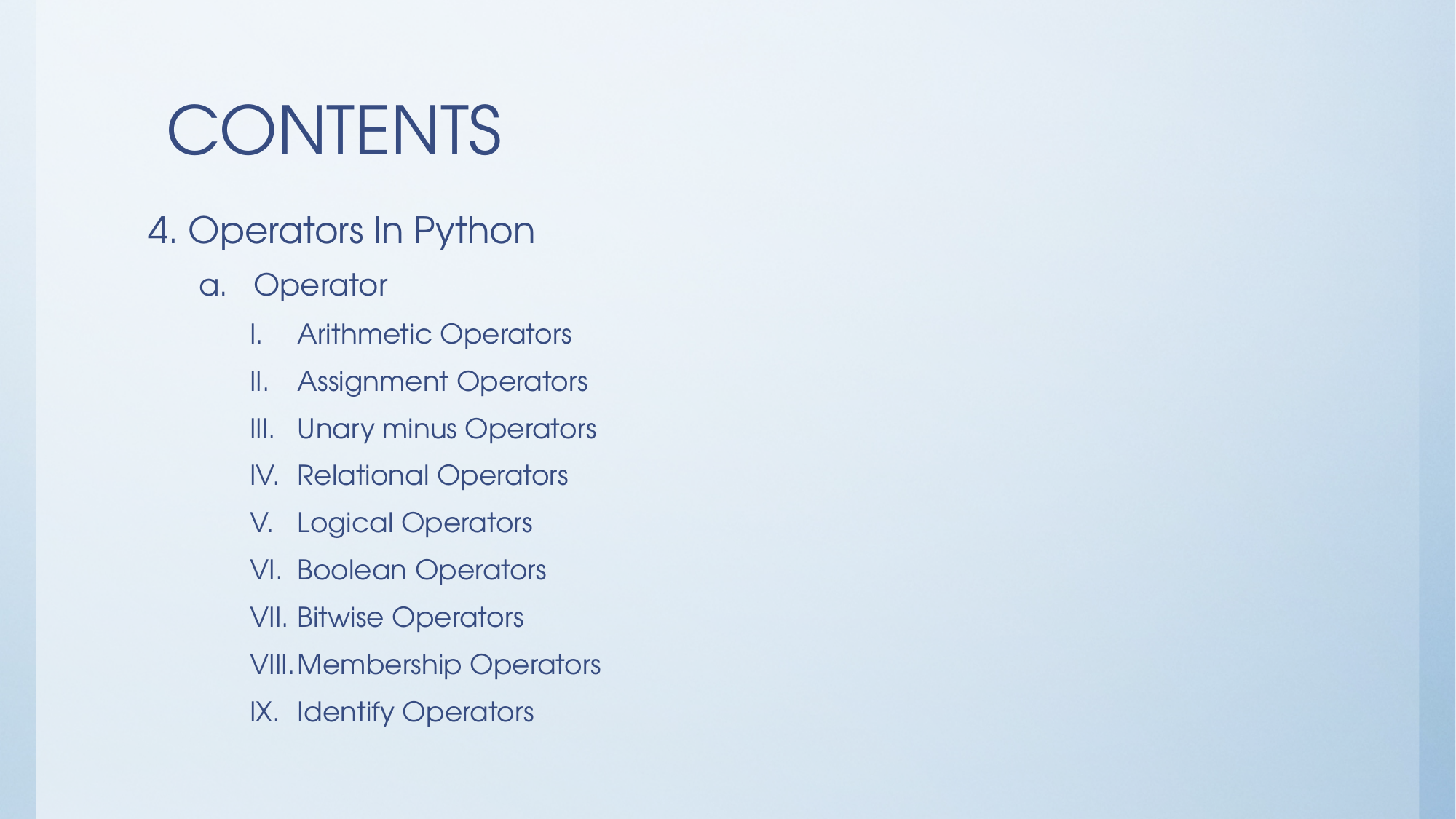

# CONTENTS
4. Operators In Python
Operator
Arithmetic Operators
Assignment Operators
Unary minus Operators
Relational Operators
Logical Operators
Boolean Operators
Bitwise Operators
Membership Operators
Identify Operators